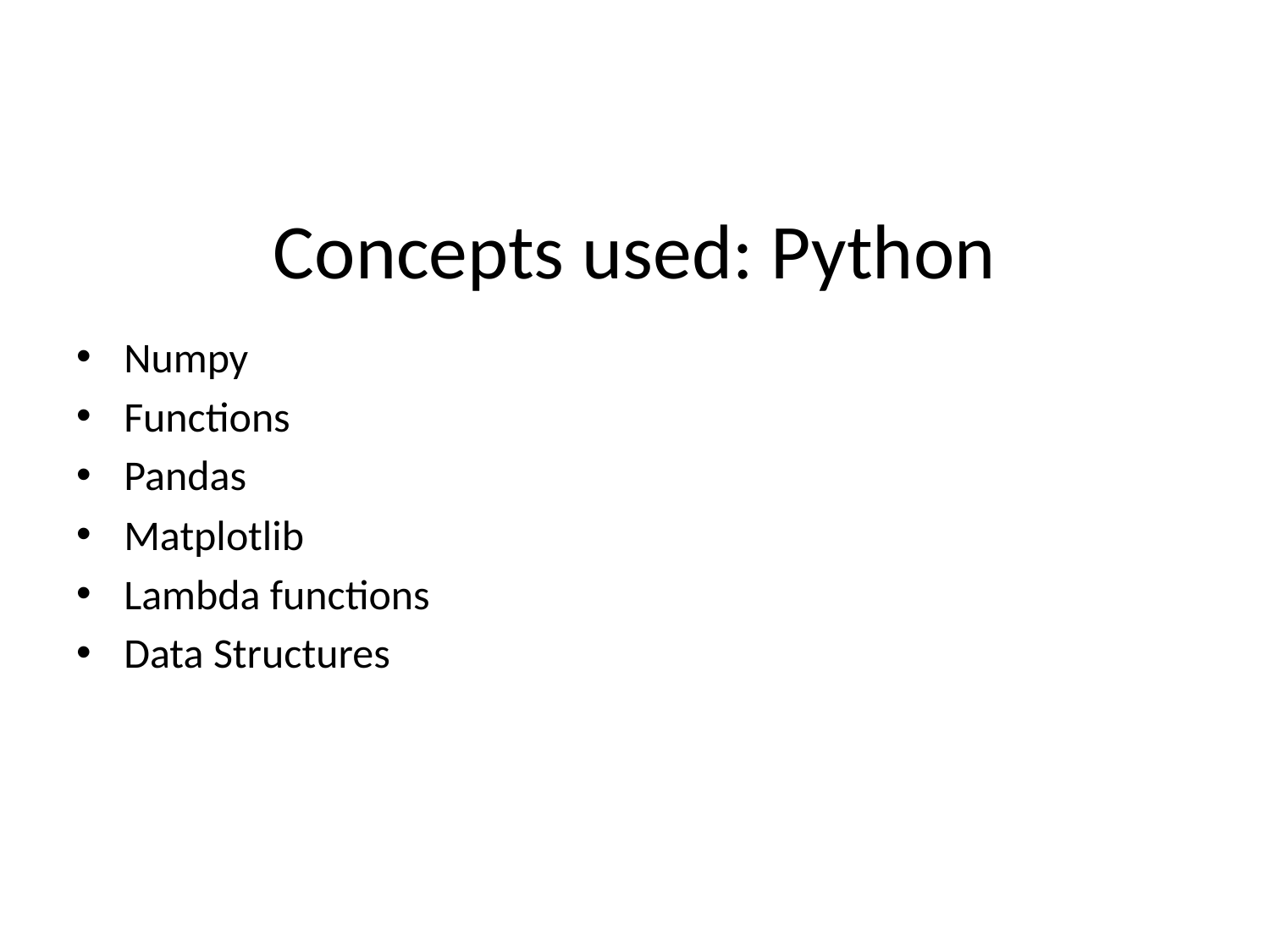

# Concepts used: Python
Numpy
Functions
Pandas
Matplotlib
Lambda functions
Data Structures